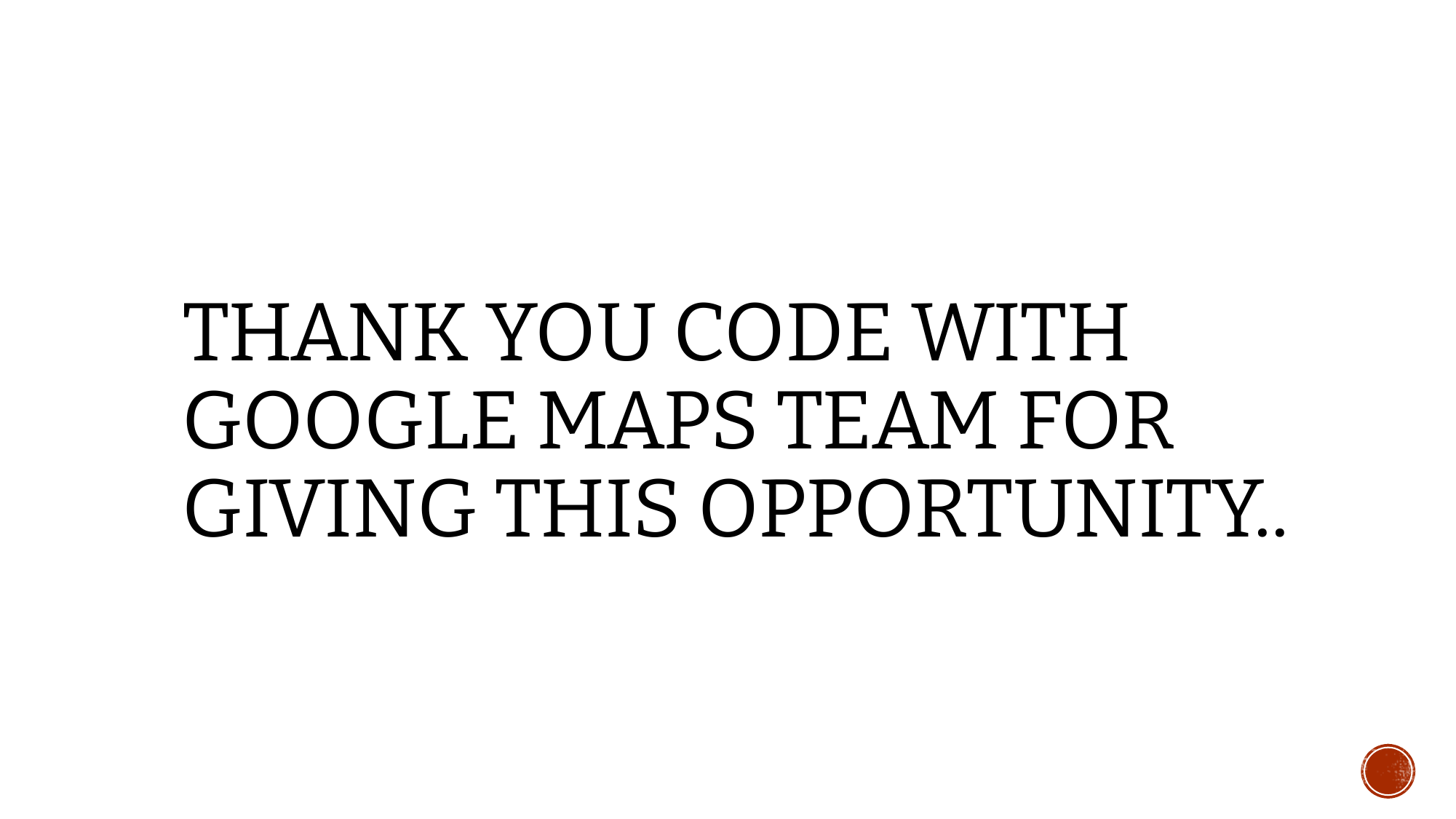

# Thank you code with google maps team for giving this opportunity..